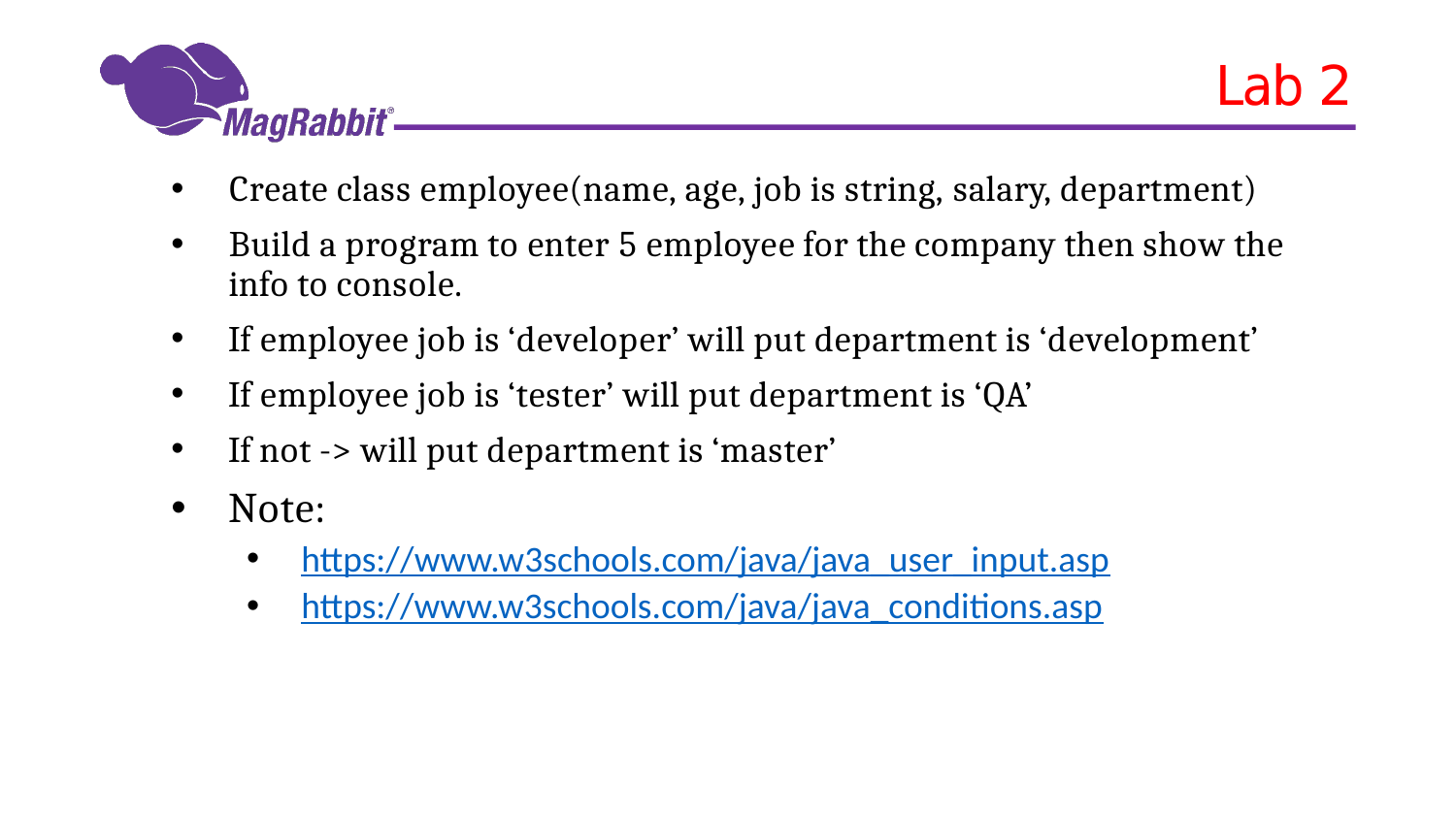

# Lab 2
Create class employee(name, age, job is string, salary, department)
Build a program to enter 5 employee for the company then show the info to console.
If employee job is ‘developer’ will put department is ‘development’
If employee job is ‘tester’ will put department is ‘QA’
If not -> will put department is ‘master’
Note:
https://www.w3schools.com/java/java_user_input.asp
https://www.w3schools.com/java/java_conditions.asp